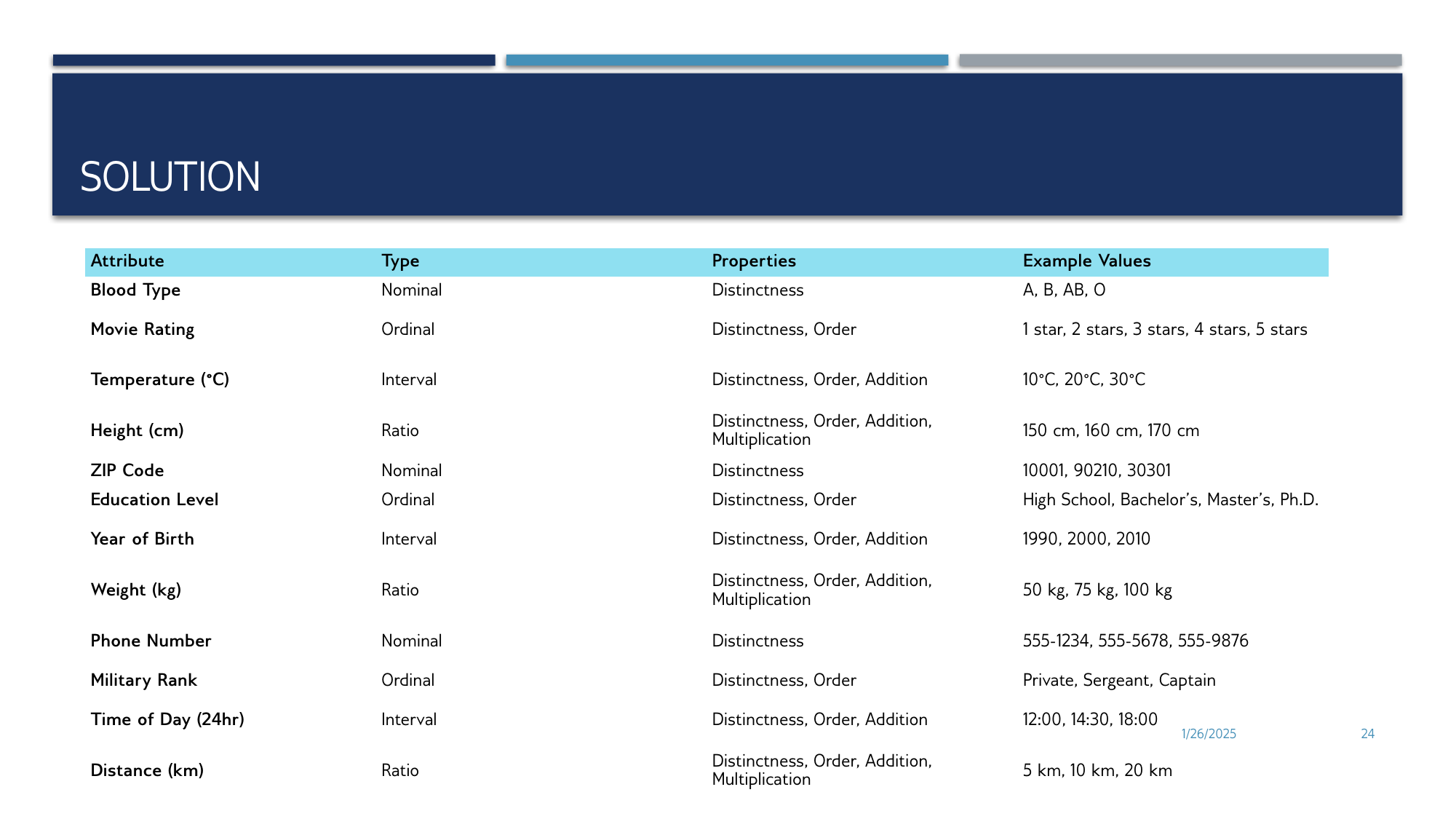

# Solution
| Attribute | Type | Properties | Example Values |
| --- | --- | --- | --- |
| Blood Type | Nominal | Distinctness | A, B, AB, O |
| Movie Rating | Ordinal | Distinctness, Order | 1 star, 2 stars, 3 stars, 4 stars, 5 stars |
| Temperature (°C) | Interval | Distinctness, Order, Addition | 10°C, 20°C, 30°C |
| Height (cm) | Ratio | Distinctness, Order, Addition, Multiplication | 150 cm, 160 cm, 170 cm |
| ZIP Code | Nominal | Distinctness | 10001, 90210, 30301 |
| Education Level | Ordinal | Distinctness, Order | High School, Bachelor’s, Master’s, Ph.D. |
| Year of Birth | Interval | Distinctness, Order, Addition | 1990, 2000, 2010 |
| Weight (kg) | Ratio | Distinctness, Order, Addition, Multiplication | 50 kg, 75 kg, 100 kg |
| Phone Number | Nominal | Distinctness | 555-1234, 555-5678, 555-9876 |
| Military Rank | Ordinal | Distinctness, Order | Private, Sergeant, Captain |
| Time of Day (24hr) | Interval | Distinctness, Order, Addition | 12:00, 14:30, 18:00 |
| Distance (km) | Ratio | Distinctness, Order, Addition, Multiplication | 5 km, 10 km, 20 km |
1/26/2025
24